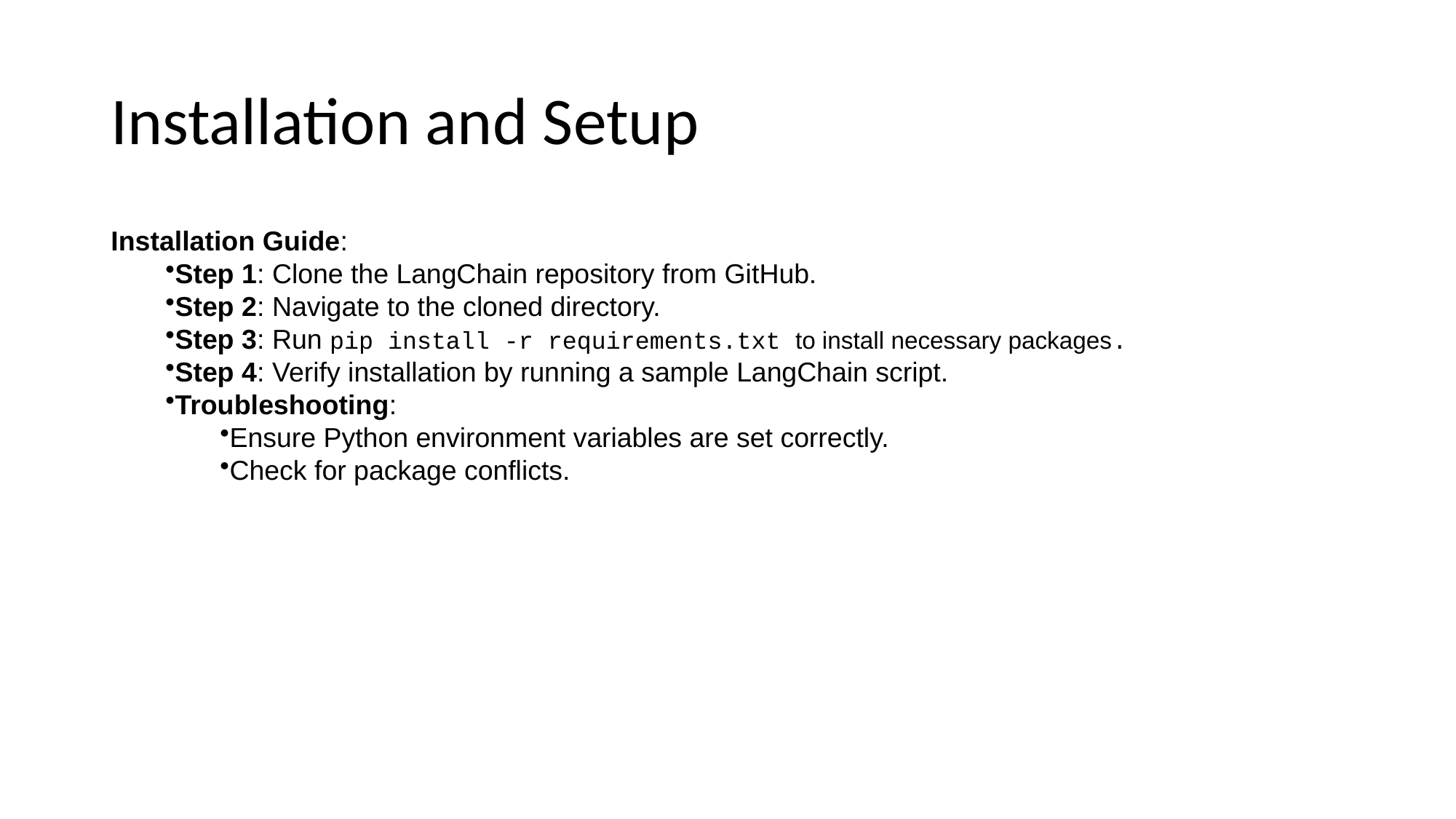

# Installation and Setup
Installation Guide:
Step 1: Clone the LangChain repository from GitHub.
Step 2: Navigate to the cloned directory.
Step 3: Run pip install -r requirements.txt to install necessary packages.
Step 4: Verify installation by running a sample LangChain script.
Troubleshooting:
Ensure Python environment variables are set correctly.
Check for package conflicts.